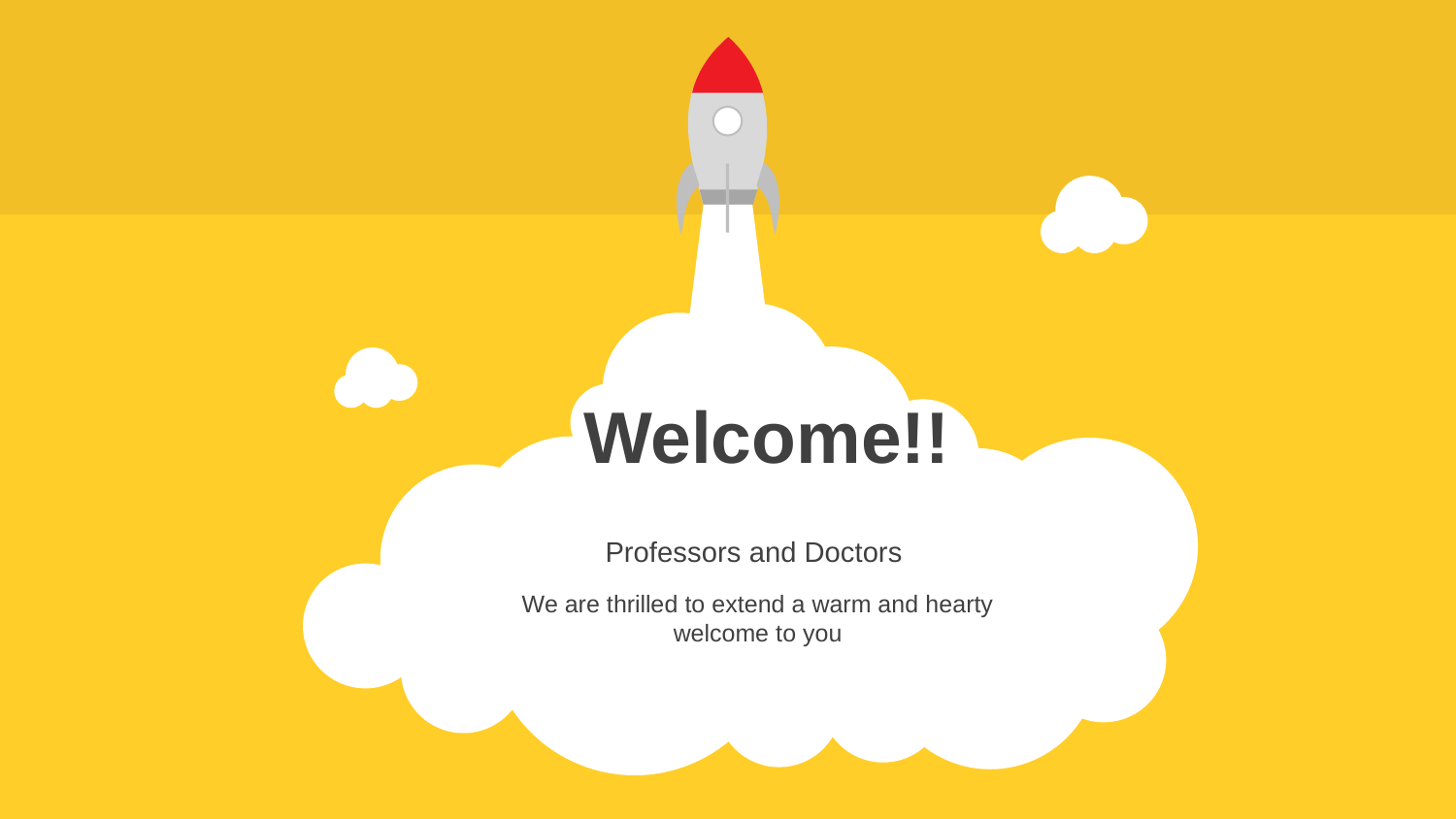

Welcome!!
Professors and Doctors
We are thrilled to extend a warm and hearty welcome to you